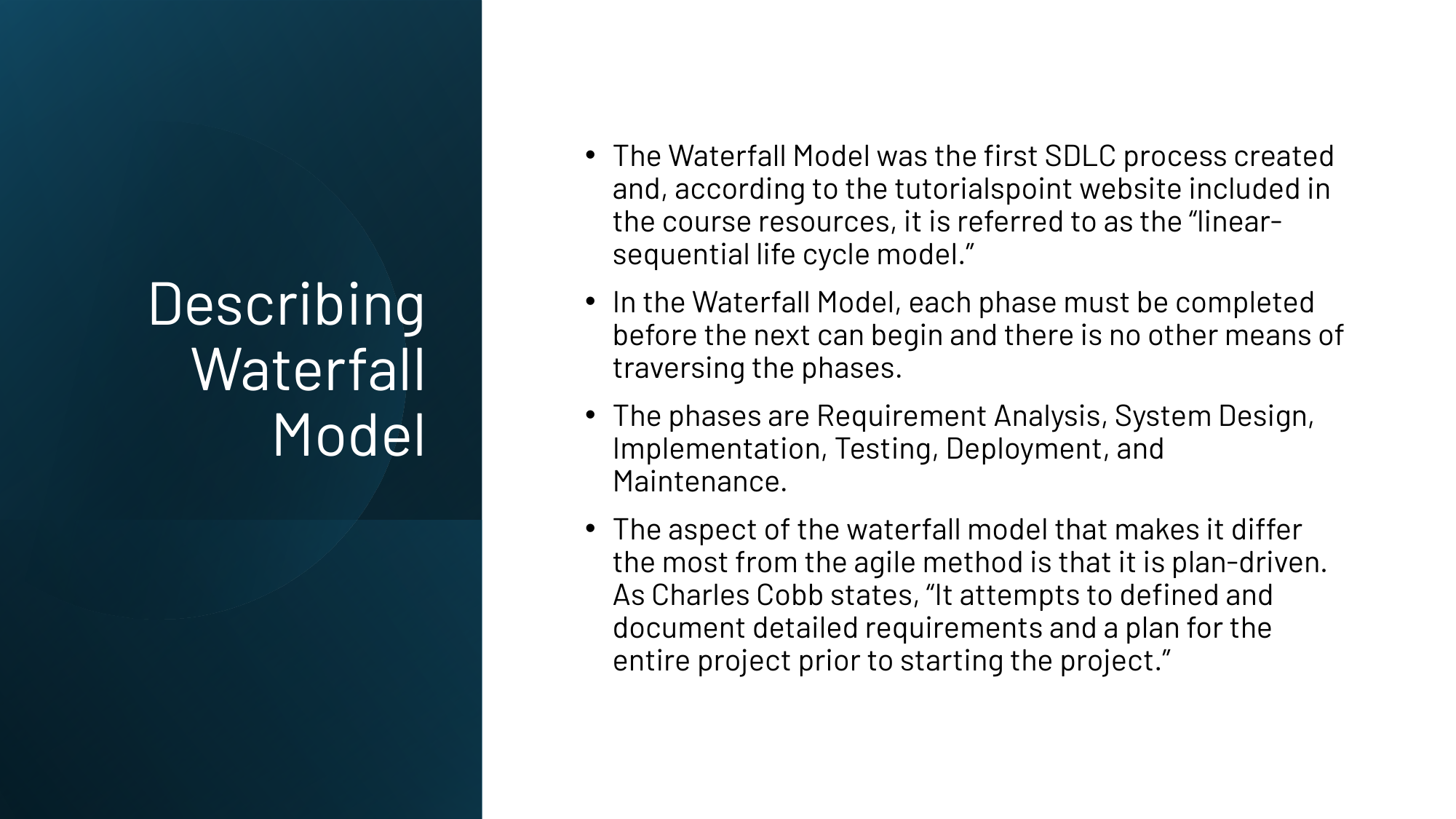

# Describing Waterfall Model
The Waterfall Model was the first SDLC process created and, according to the tutorialspoint website included in the course resources, it is referred to as the “linear-sequential life cycle model.”
In the Waterfall Model, each phase must be completed before the next can begin and there is no other means of traversing the phases.
The phases are Requirement Analysis, System Design, Implementation, Testing, Deployment, and Maintenance.
The aspect of the waterfall model that makes it differ the most from the agile method is that it is plan-driven. As Charles Cobb states, “It attempts to defined and document detailed requirements and a plan for the entire project prior to starting the project.”